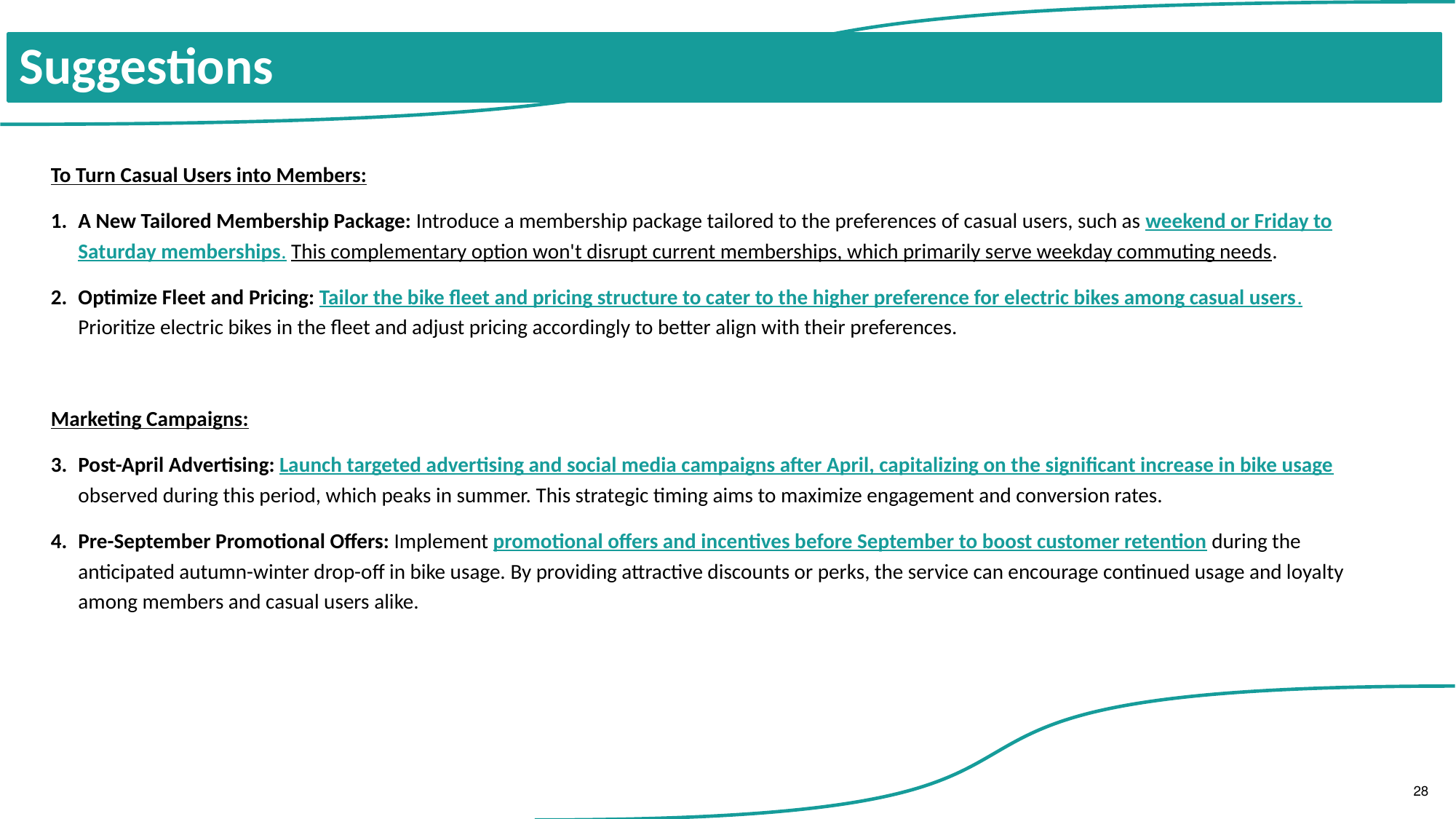

# Suggestions

To Turn Casual Users into Members:
A New Tailored Membership Package: Introduce a membership package tailored to the preferences of casual users, such as weekend or Friday to Saturday memberships. This complementary option won't disrupt current memberships, which primarily serve weekday commuting needs.
Optimize Fleet and Pricing: Tailor the bike fleet and pricing structure to cater to the higher preference for electric bikes among casual users. Prioritize electric bikes in the fleet and adjust pricing accordingly to better align with their preferences.

Marketing Campaigns:
Post-April Advertising: Launch targeted advertising and social media campaigns after April, capitalizing on the significant increase in bike usage observed during this period, which peaks in summer. This strategic timing aims to maximize engagement and conversion rates.
Pre-September Promotional Offers: Implement promotional offers and incentives before September to boost customer retention during the anticipated autumn-winter drop-off in bike usage. By providing attractive discounts or perks, the service can encourage continued usage and loyalty among members and casual users alike.

28